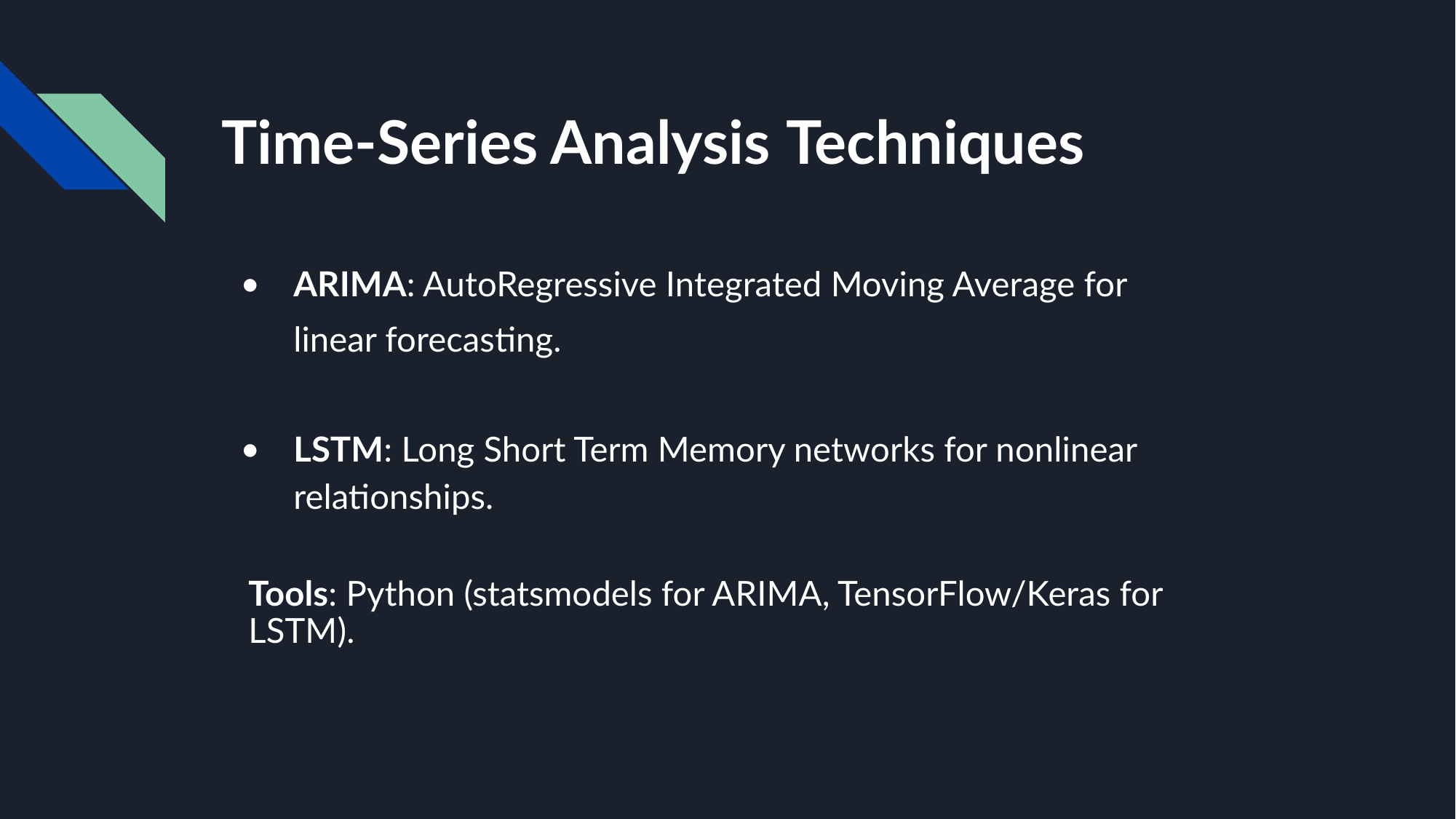

Time-Series Analysis Techniques

ARIMA: AutoRegressive Integrated Moving Average for
linear forecasting.

LSTM: Long Short Term Memory networks for nonlinear relationships.

Tools: Python (statsmodels for ARIMA, TensorFlow/Keras for LSTM).